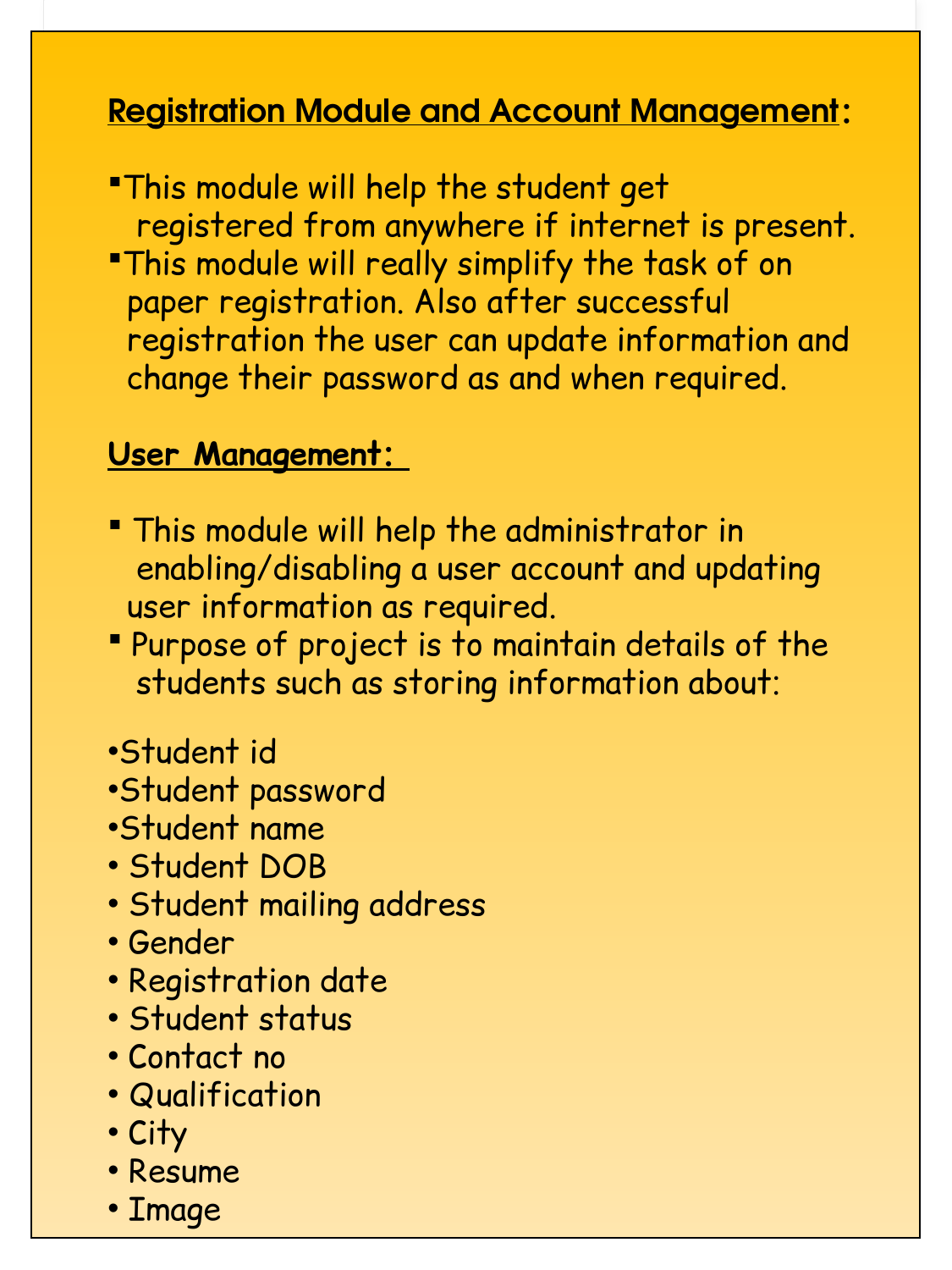

Registration Module and Account Management:

This module will help the student get
   registered from anywhere if internet is present.
This module will really simplify the task of on
  paper registration. Also after successful
  registration the user can update information and
  change their password as and when required.

User Management:

 This module will help the administrator in
   enabling/disabling a user account and updating
  user information as required.
 Purpose of project is to maintain details of the
   students such as storing information about:
Student id
Student password
Student name
 Student DOB
 Student mailing address
 Gender
 Registration date
 Student status
 Contact no
 Qualification
 City
 Resume
 Image
..
5